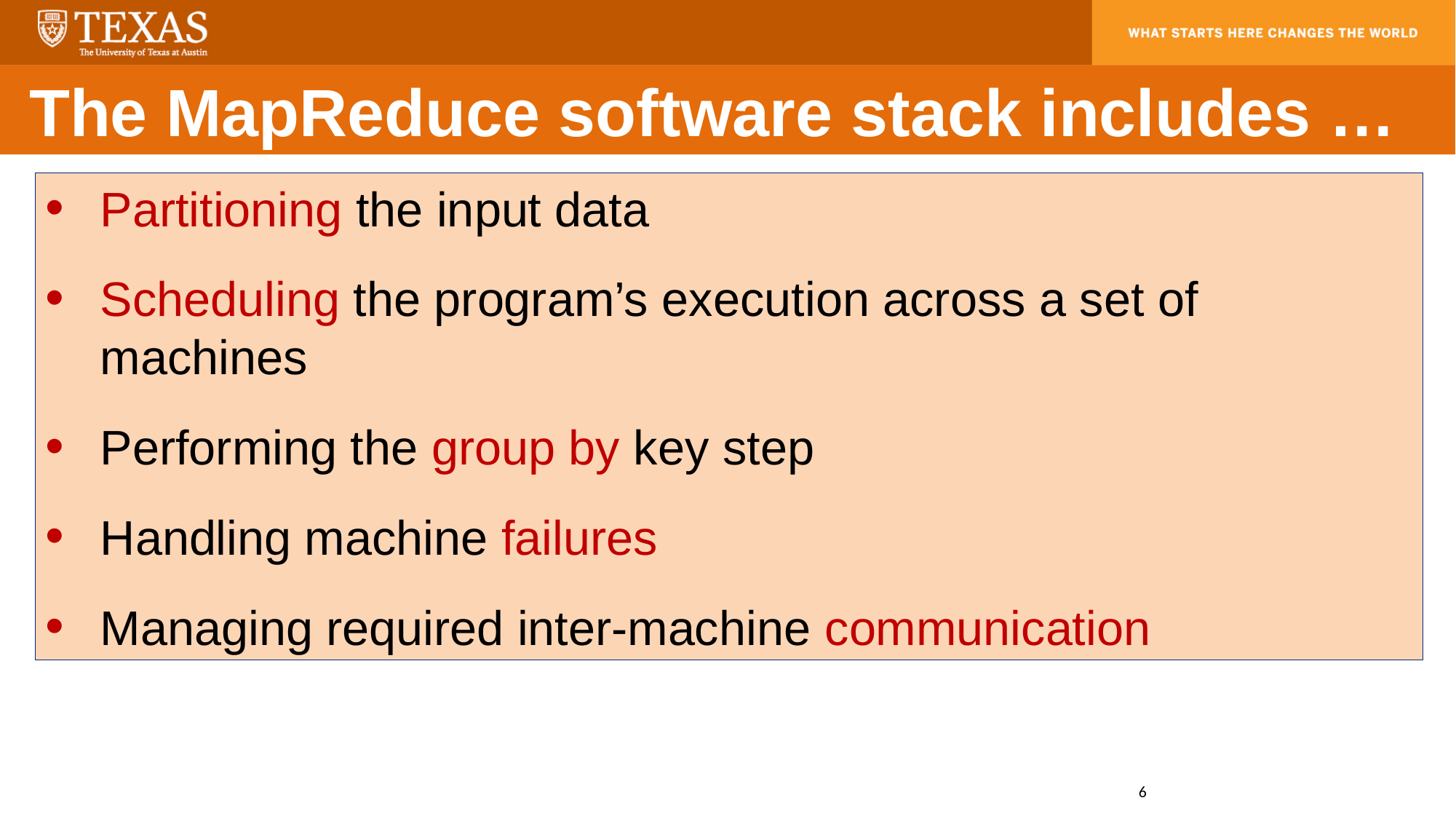

The MapReduce software stack includes …
Partitioning the input data
Scheduling the program’s execution across a set of machines
Performing the group by key step
Handling machine failures
Managing required inter-machine communication
6